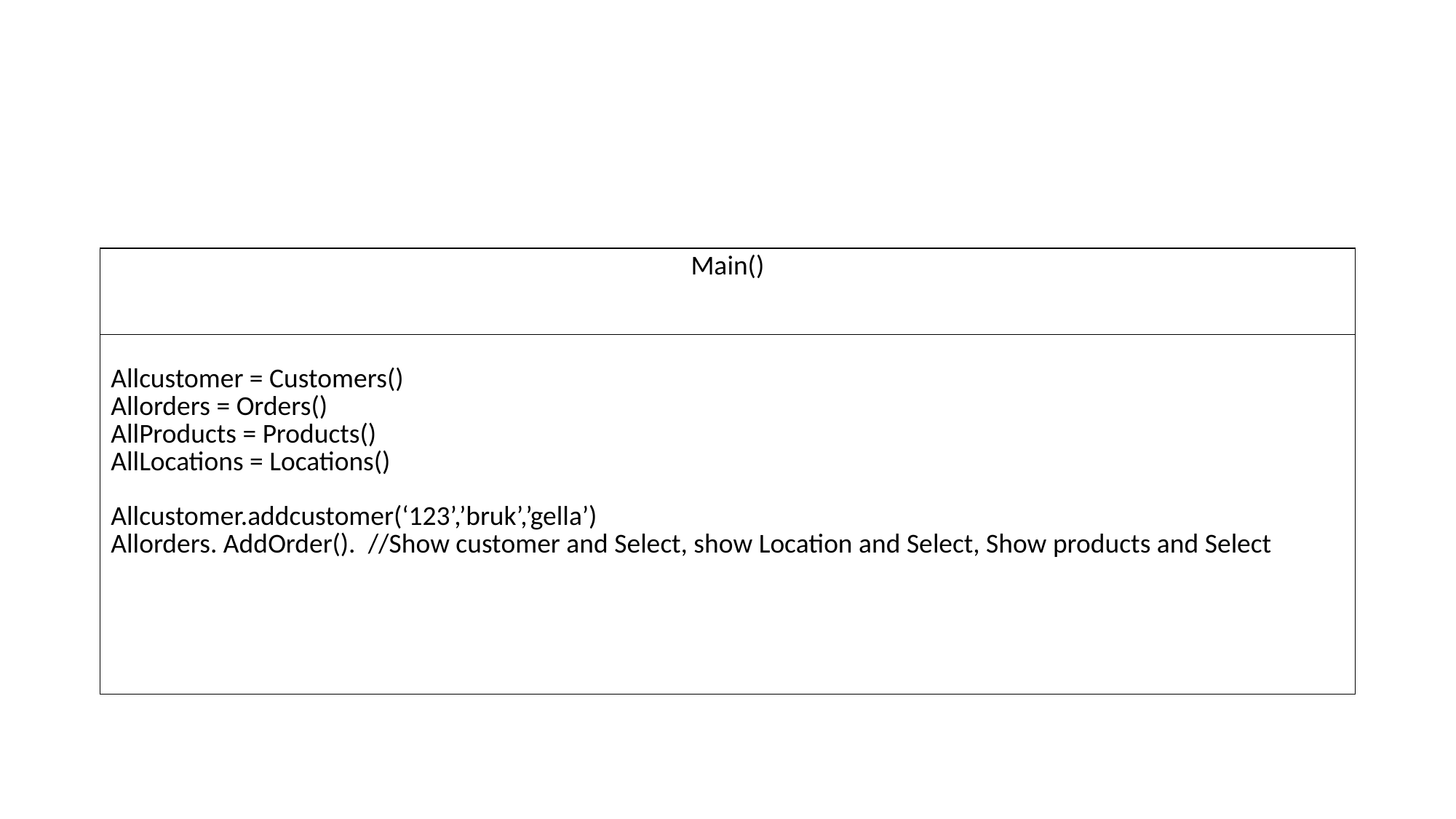

#
| Main() |
| --- |
| Allcustomer = Customers() Allorders = Orders() AllProducts = Products() AllLocations = Locations() Allcustomer.addcustomer(‘123’,’bruk’,’gella’) Allorders. AddOrder(). //Show customer and Select, show Location and Select, Show products and Select |